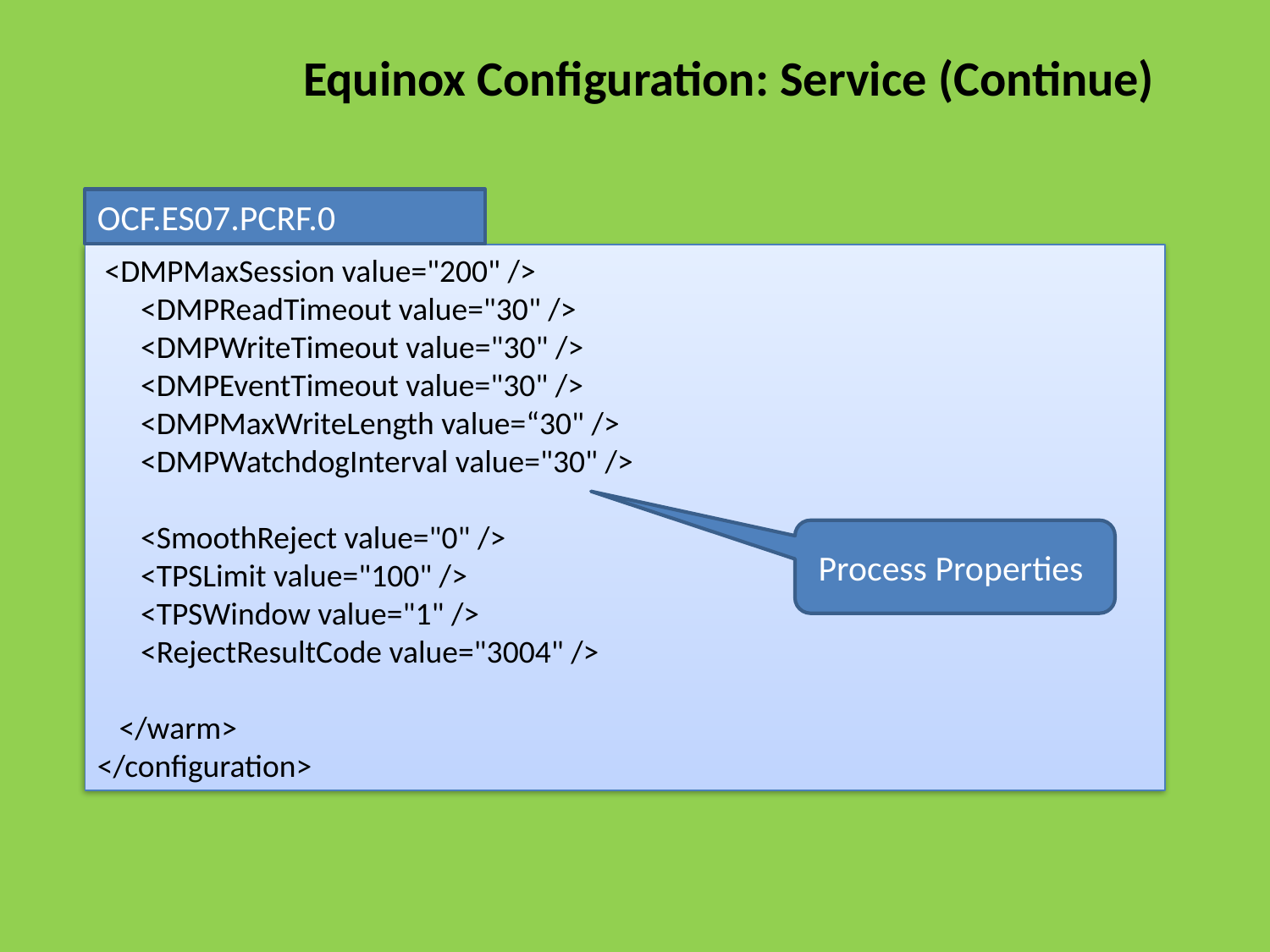

Equinox Configuration: Service (Continue)
OCF.ES07.PCRF.0
 <DMPMaxSession value="200" />
      <DMPReadTimeout value="30" />
      <DMPWriteTimeout value="30" />
      <DMPEventTimeout value="30" />
      <DMPMaxWriteLength value=“30" />
      <DMPWatchdogInterval value="30" />

      <SmoothReject value="0" />
      <TPSLimit value="100" />
      <TPSWindow value="1" />
      <RejectResultCode value="3004" />

   </warm>
</configuration>
Process Properties